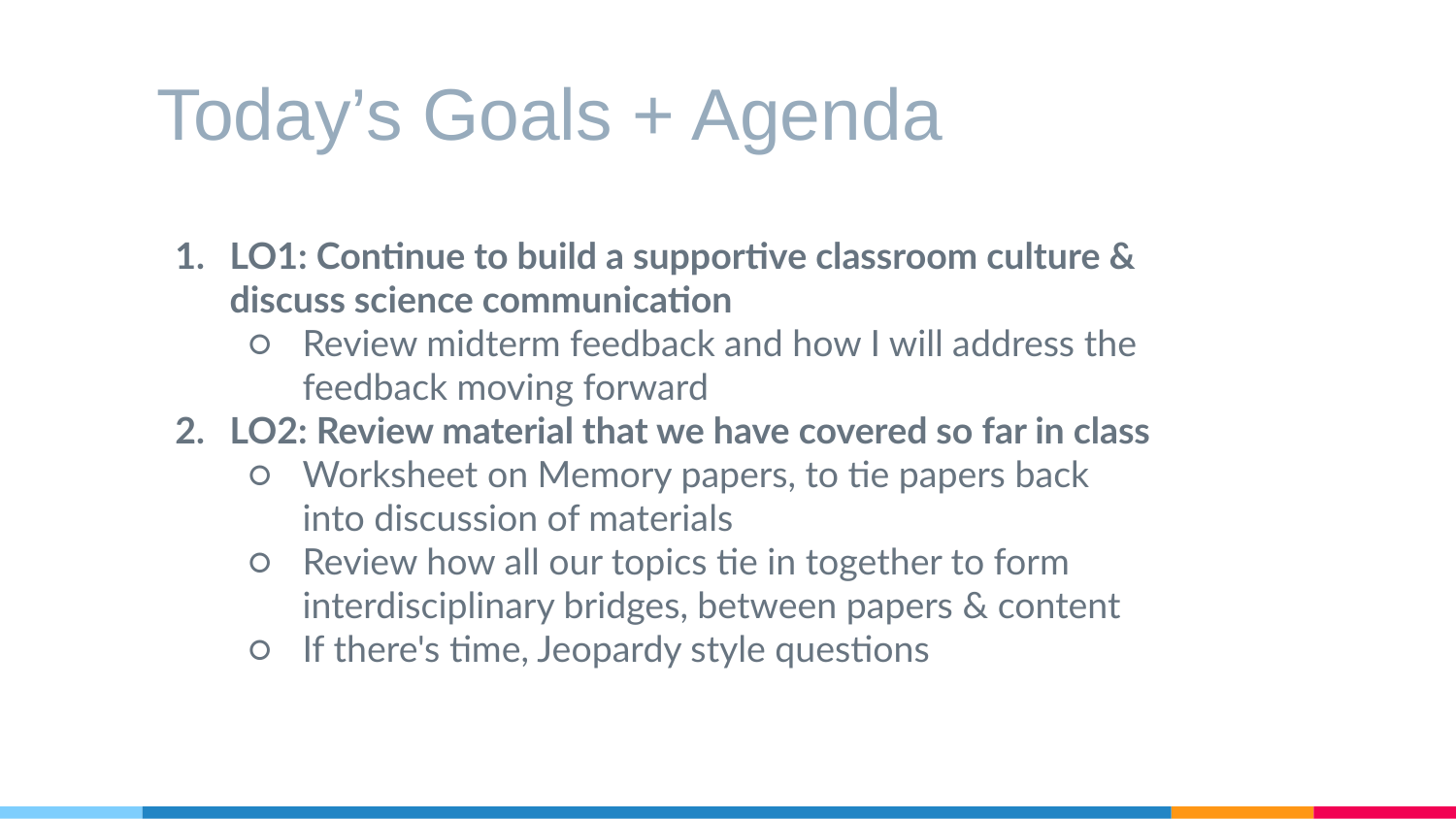

# Today’s Goals + Agenda
LO1: Continue to build a supportive classroom culture & discuss science communication
Review midterm feedback and how I will address the feedback moving forward
LO2: Review material that we have covered so far in class
Worksheet on Memory papers, to tie papers back into discussion of materials
Review how all our topics tie in together to form interdisciplinary bridges, between papers & content
If there's time, Jeopardy style questions